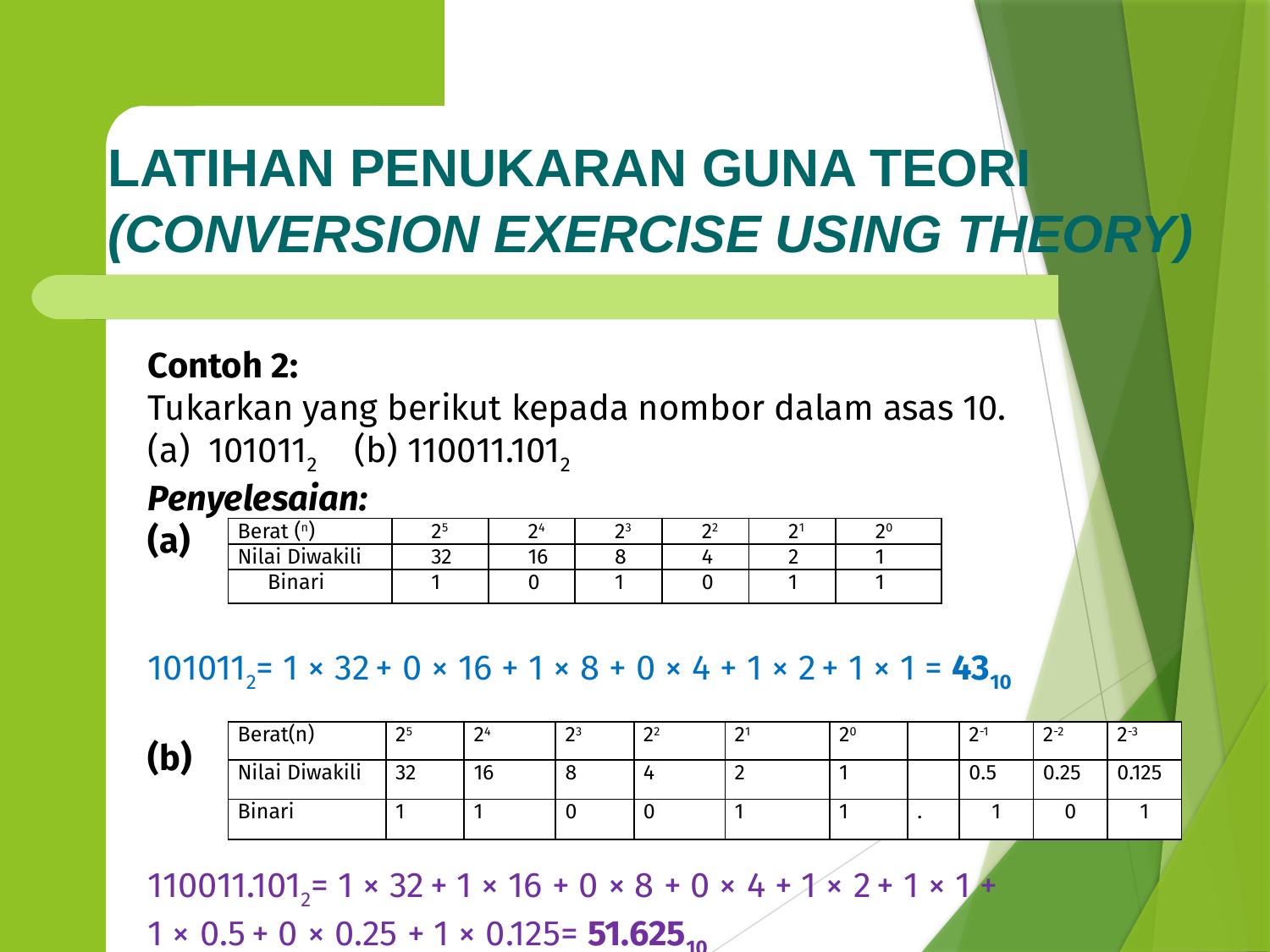

LATIHAN PENUKARAN GUNA TEORI (CONVERSION EXERCISE USING THEORY)

Contoh 2:
Tukarkan yang berikut kepada nombor dalam asas 10.
(a)  1010112    (b) 110011.1012   
Penyelesaian:
(a)

1010112= 1 × 32 + 0 × 16 + 1 × 8 + 0 × 4 + 1 × 2 + 1 × 1 = 4310

(b)

110011.1012= 1 × 32 + 1 × 16 + 0 × 8 + 0 × 4 + 1 × 2 + 1 × 1 +
1 × 0.5 + 0 × 0.25 + 1 × 0.125= 51.62510

| Berat (n) | 25 | 24 | 23 | 22 | 21 | 20 |
| --- | --- | --- | --- | --- | --- | --- |
| Nilai Diwakili | 32 | 16 | 8 | 4 | 2 | 1 |
| Binari | 1 | 0 | 1 | 0 | 1 | 1 |
| Berat(n) | 25 | 24 | 23 | 22 | 21 | 20 |  | 2-1 | 2-2 | 2-3 |
| --- | --- | --- | --- | --- | --- | --- | --- | --- | --- | --- |
| Nilai Diwakili | 32 | 16 | 8 | 4 | 2 | 1 |  | 0.5 | 0.25 | 0.125 |
| Binari | 1 | 1 | 0 | 0 | 1 | 1 | . | 1 | 0 | 1 |